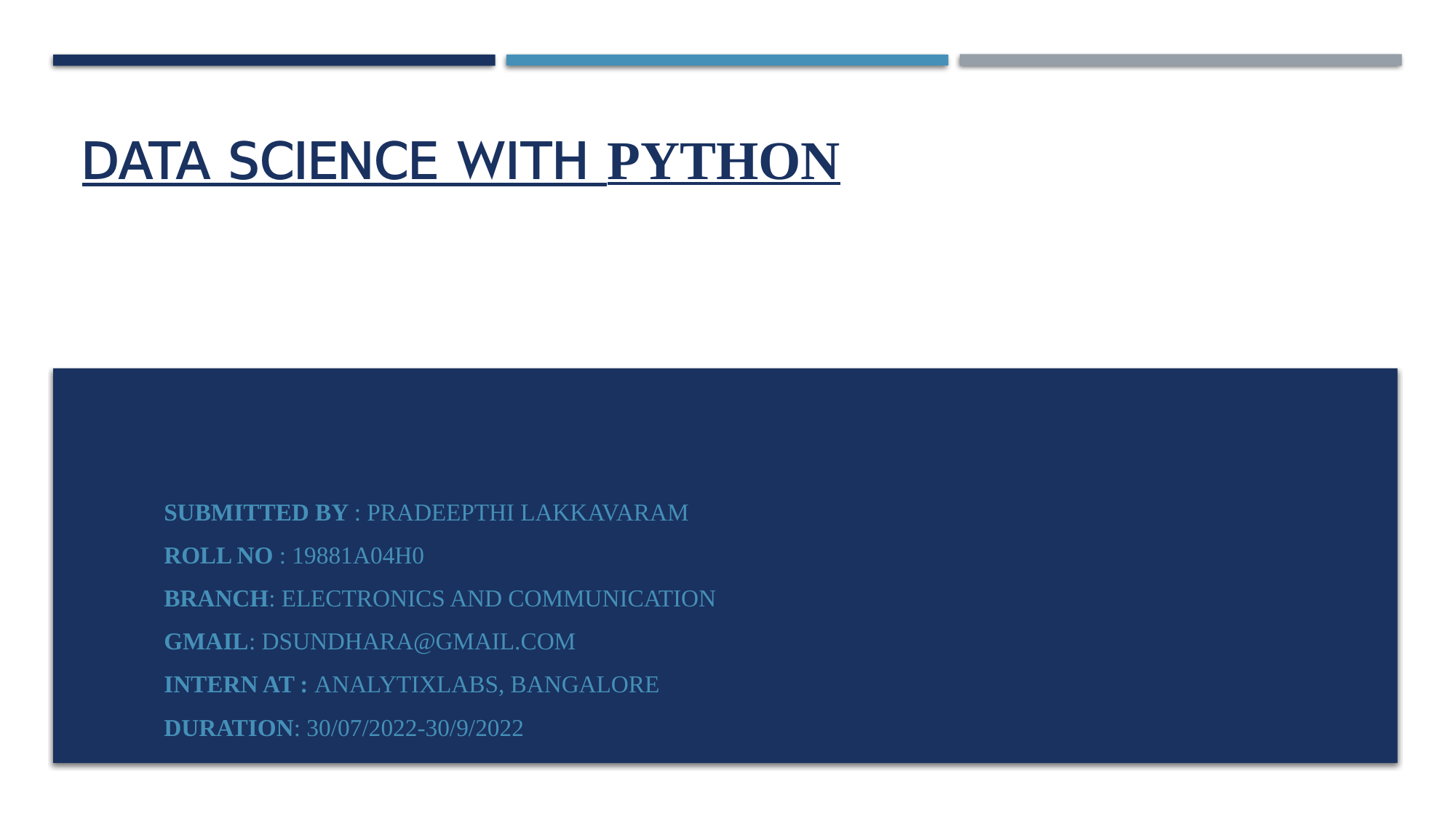

# Data Science with Python
SUBMITTED BY : Pradeepthi Lakkavaram
ROLL NO : 19881A04H0
BRANCH: Electronics and communication
GMAIL: Dsundhara@gmail.com
INTERN AT : AnalytixLabs, Bangalore
DURATION: 30/07/2022-30/9/2022